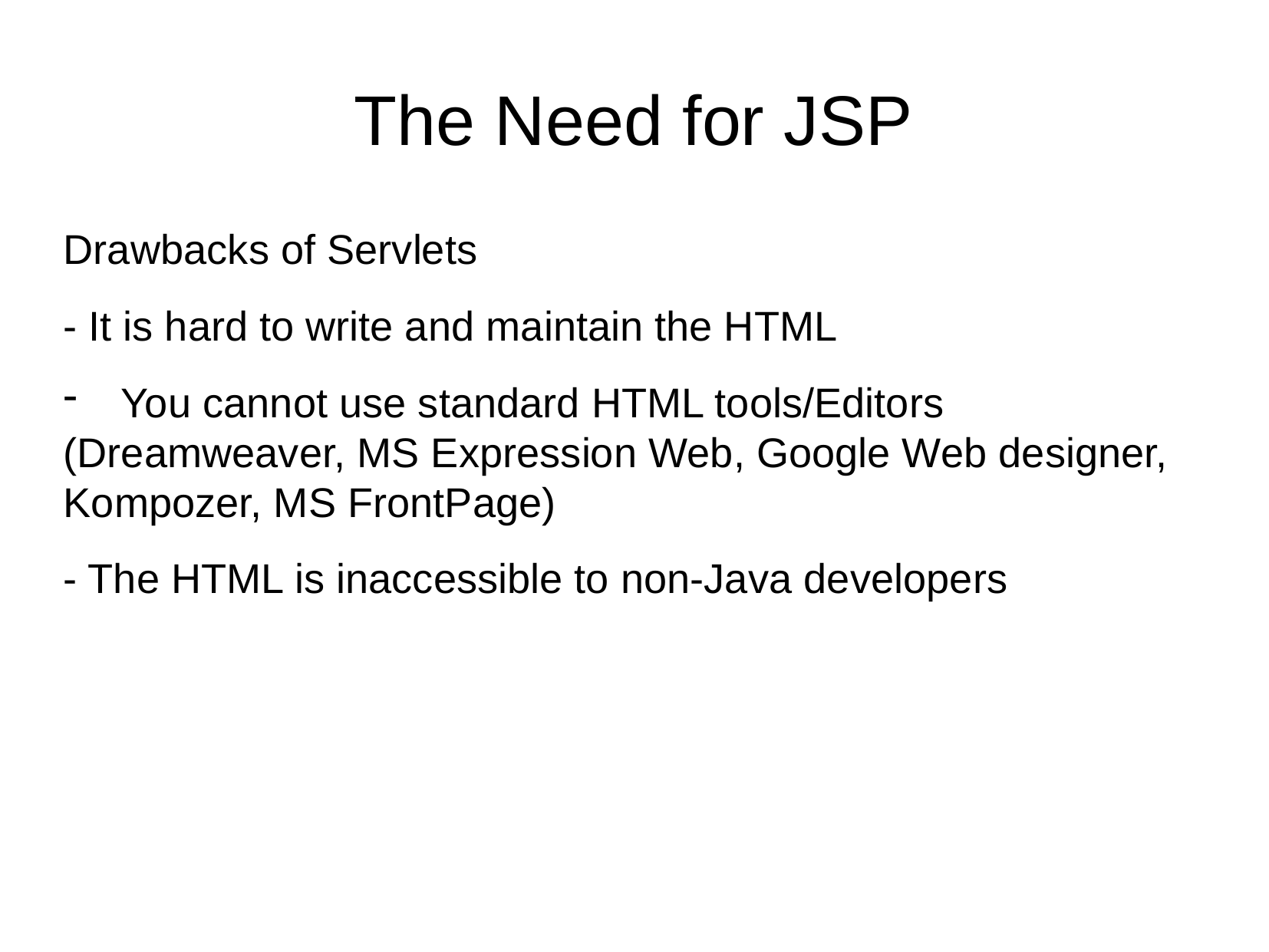

The Need for JSP
Drawbacks of Servlets

- It is hard to write and maintain the HTML

You cannot use standard HTML tools/Editors
(Dreamweaver, MS Expression Web, Google Web designer, Kompozer, MS FrontPage)

- The HTML is inaccessible to non-Java developers